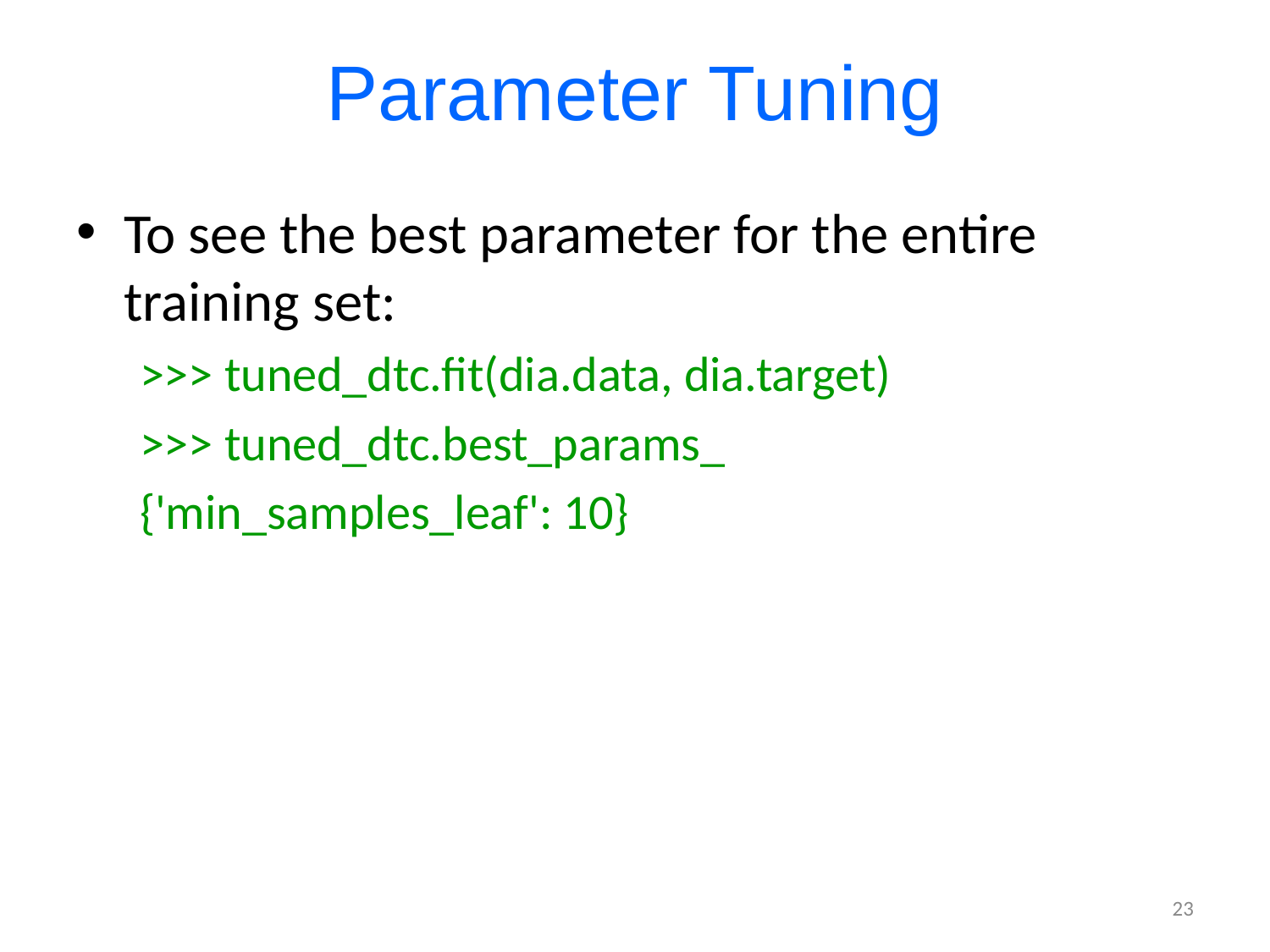

# Parameter Tuning
To see the best parameter for the entire training set:
>>> tuned_dtc.fit(dia.data, dia.target)
>>> tuned_dtc.best_params_
{'min_samples_leaf': 10}
23